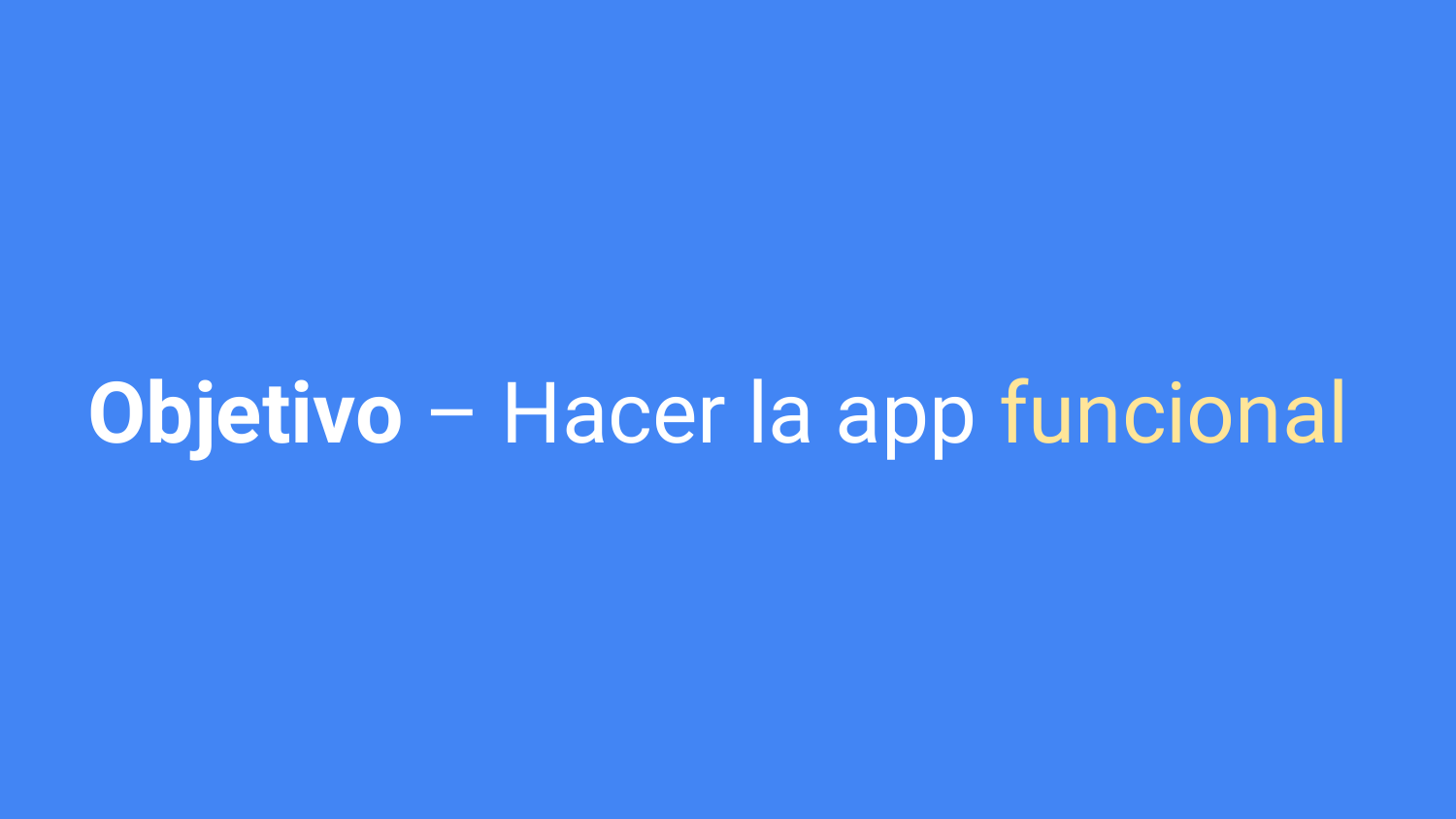

# Objetivo – Hacer la app funcional